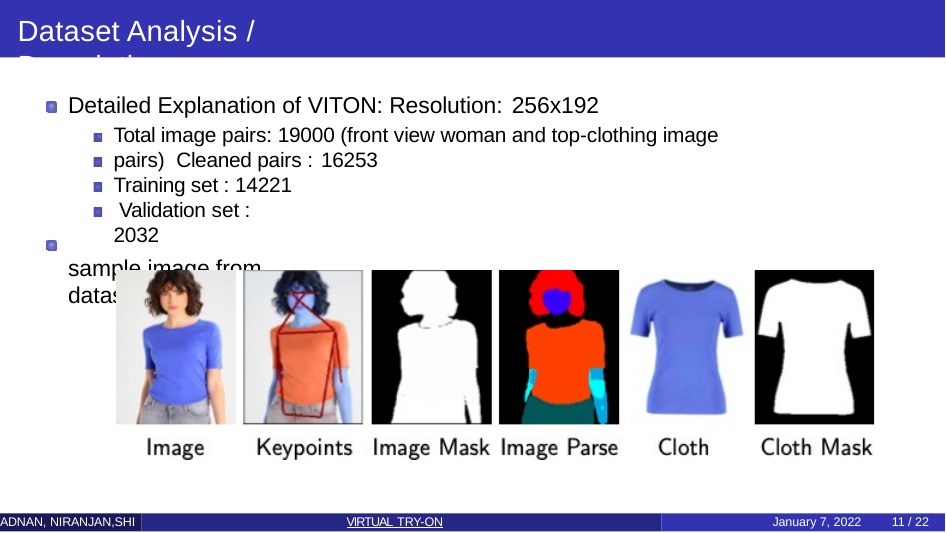

# Dataset Analysis / Description
Detailed Explanation of VITON: Resolution: 256x192
Total image pairs: 19000 (front view woman and top-clothing image pairs)  Cleaned pairs : 16253
Training set : 14221  Validation set : 2032
sample image from dataset

ADNAN, NIRANJAN,SHI
VIRTUAL TRY-ON
January 7, 2022
11 / 22